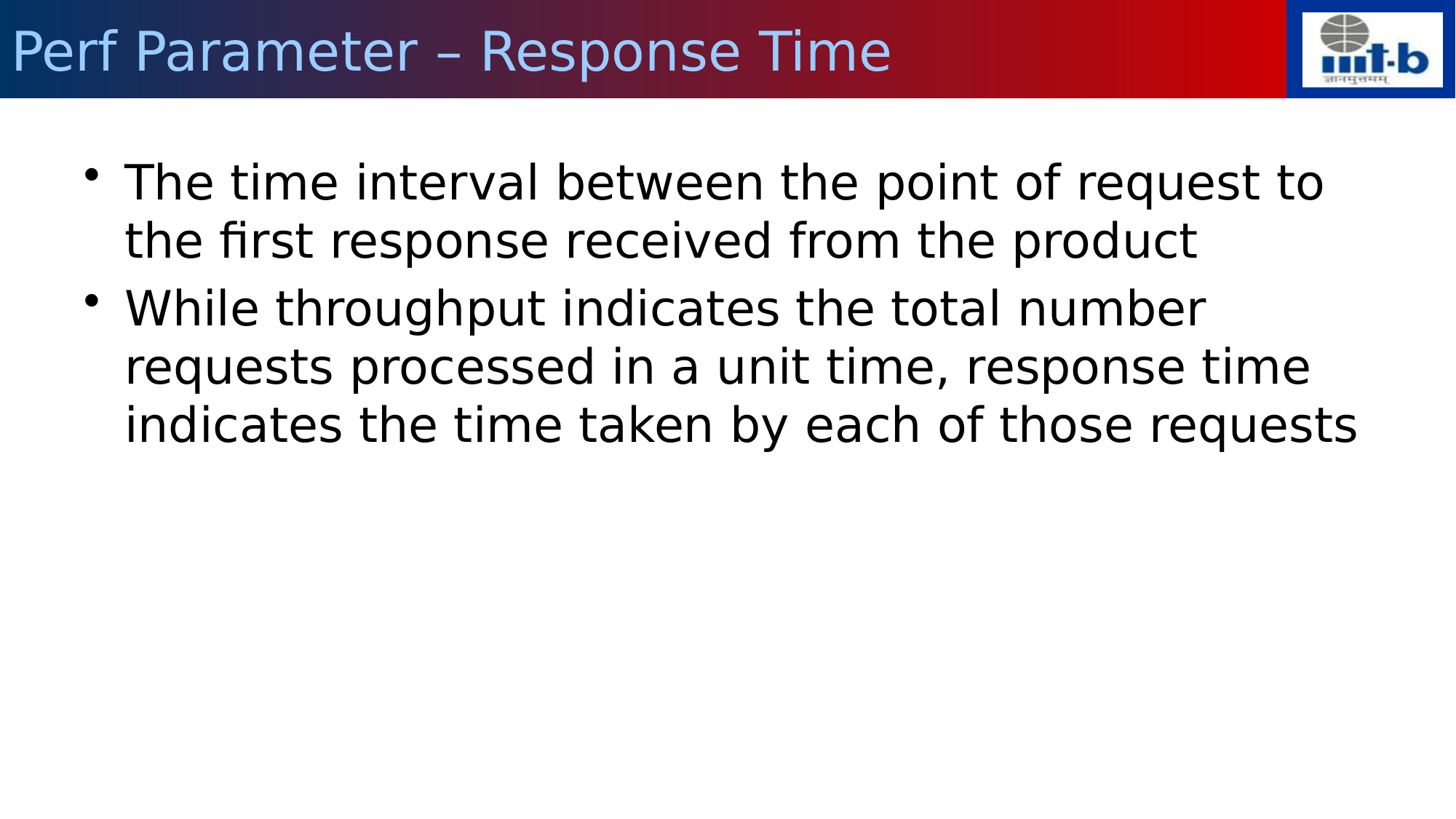

# Perf Parameter – Response Time
The time interval between the point of request to the first response received from the product
While throughput indicates the total number requests processed in a unit time, response time indicates the time taken by each of those requests